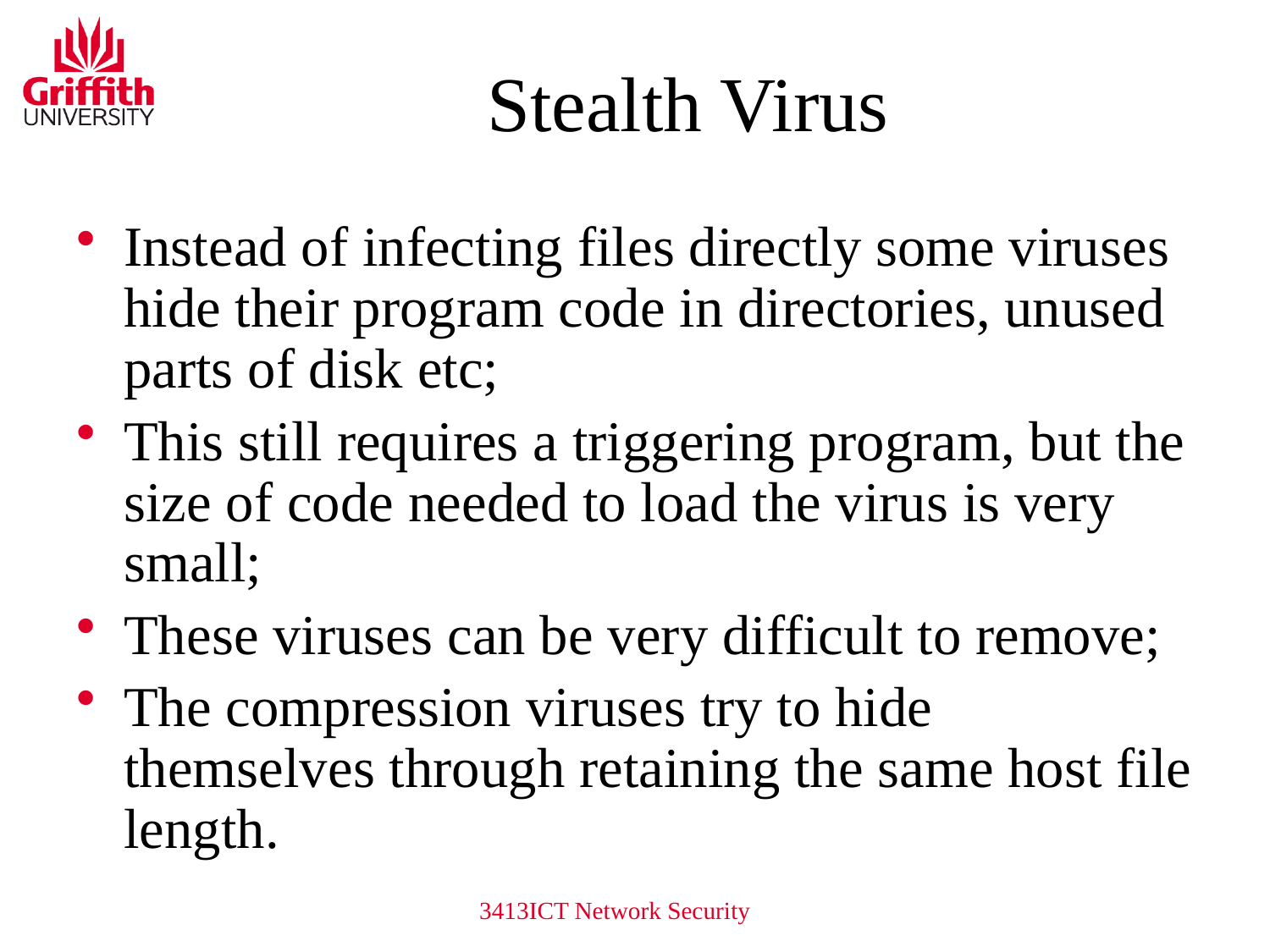

# Stealth Virus
Instead of infecting files directly some viruses hide their program code in directories, unused parts of disk etc;
This still requires a triggering program, but the size of code needed to load the virus is very small;
These viruses can be very difficult to remove;
The compression viruses try to hide themselves through retaining the same host file length.
3413ICT Network Security